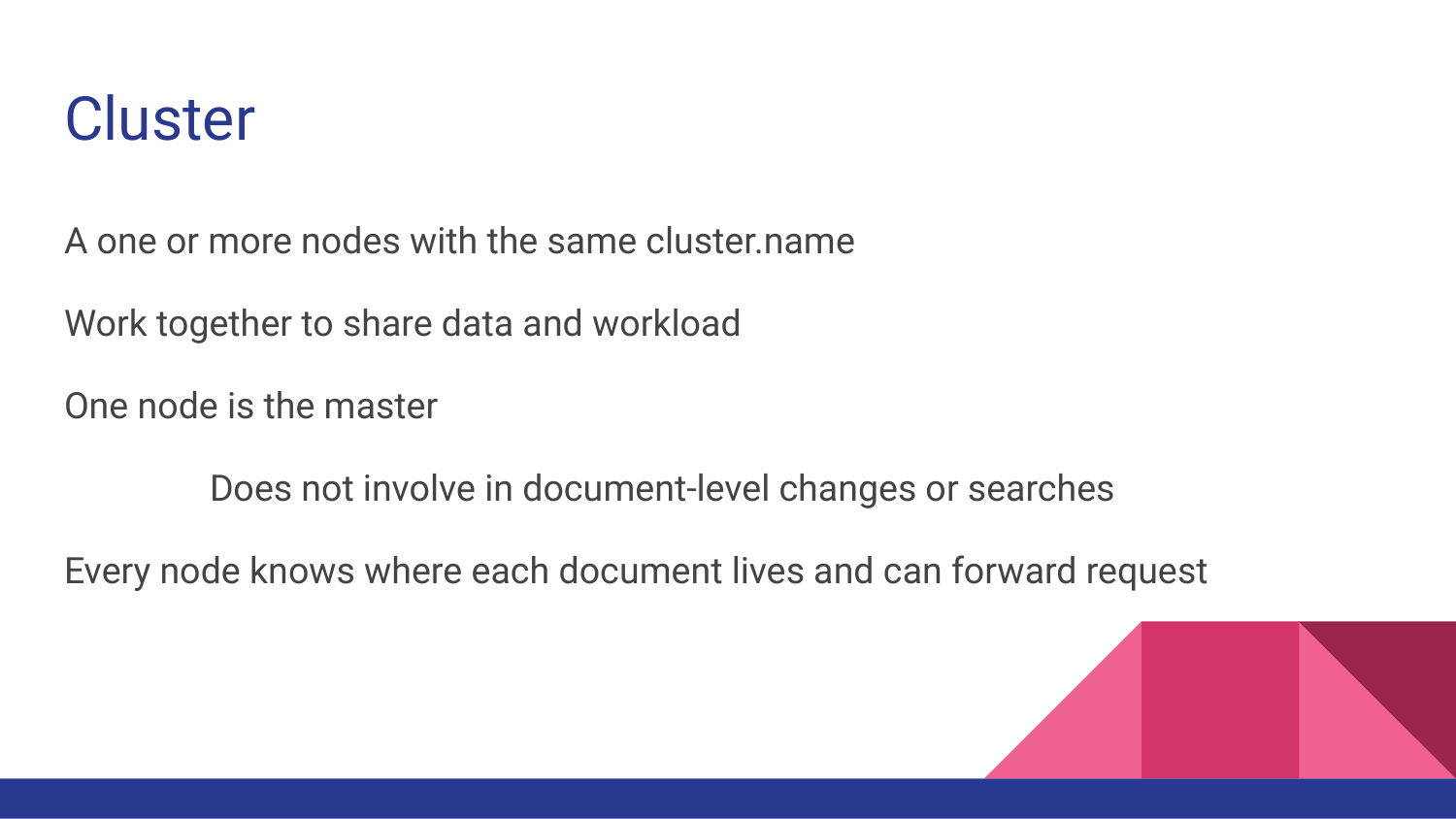

# Cluster
A one or more nodes with the same cluster.name
Work together to share data and workload
One node is the master
	Does not involve in document-level changes or searches
Every node knows where each document lives and can forward request